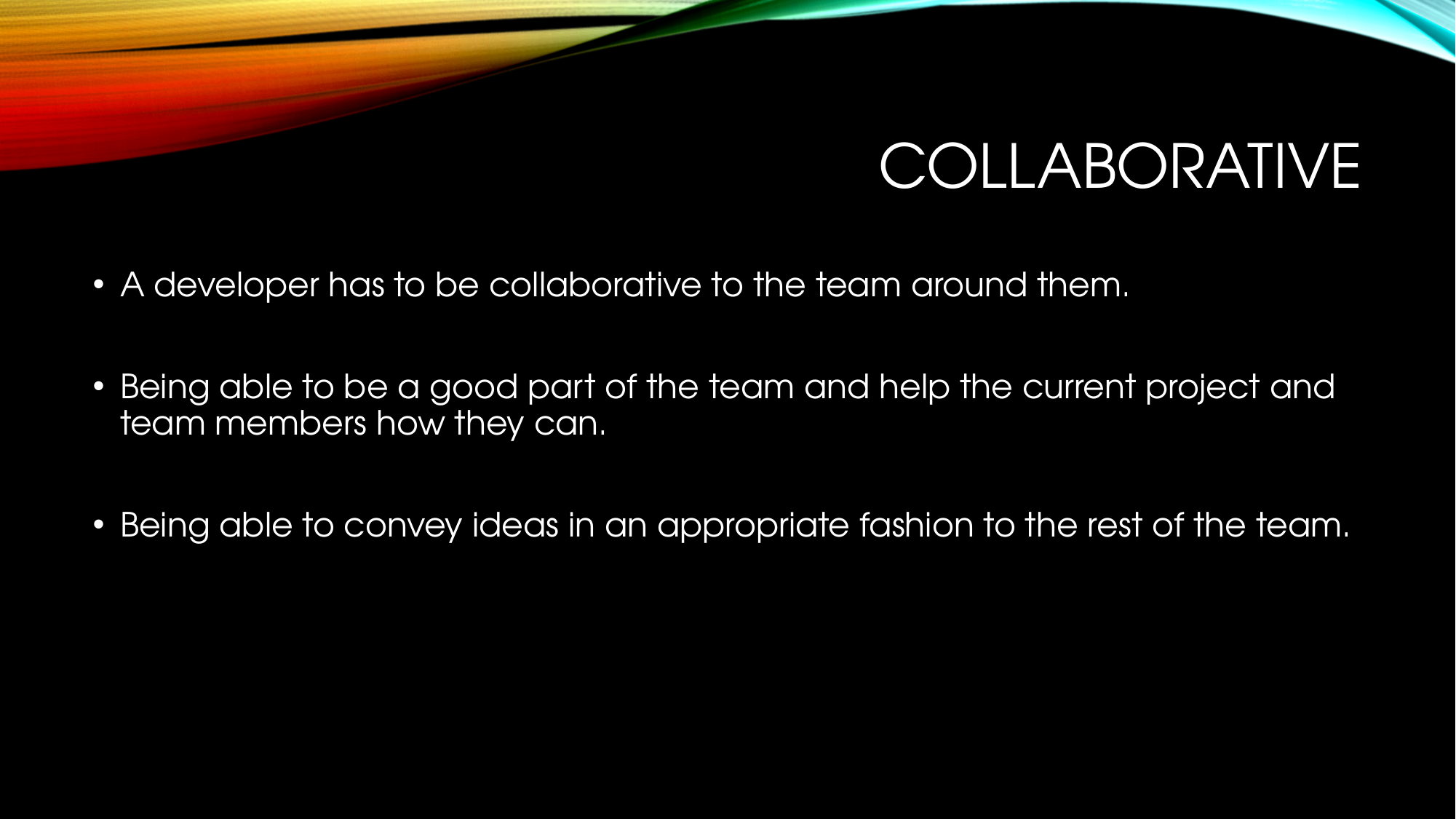

# Collaborative
A developer has to be collaborative to the team around them.

Being able to be a good part of the team and help the current project and team members how they can.

Being able to convey ideas in an appropriate fashion to the rest of the team.